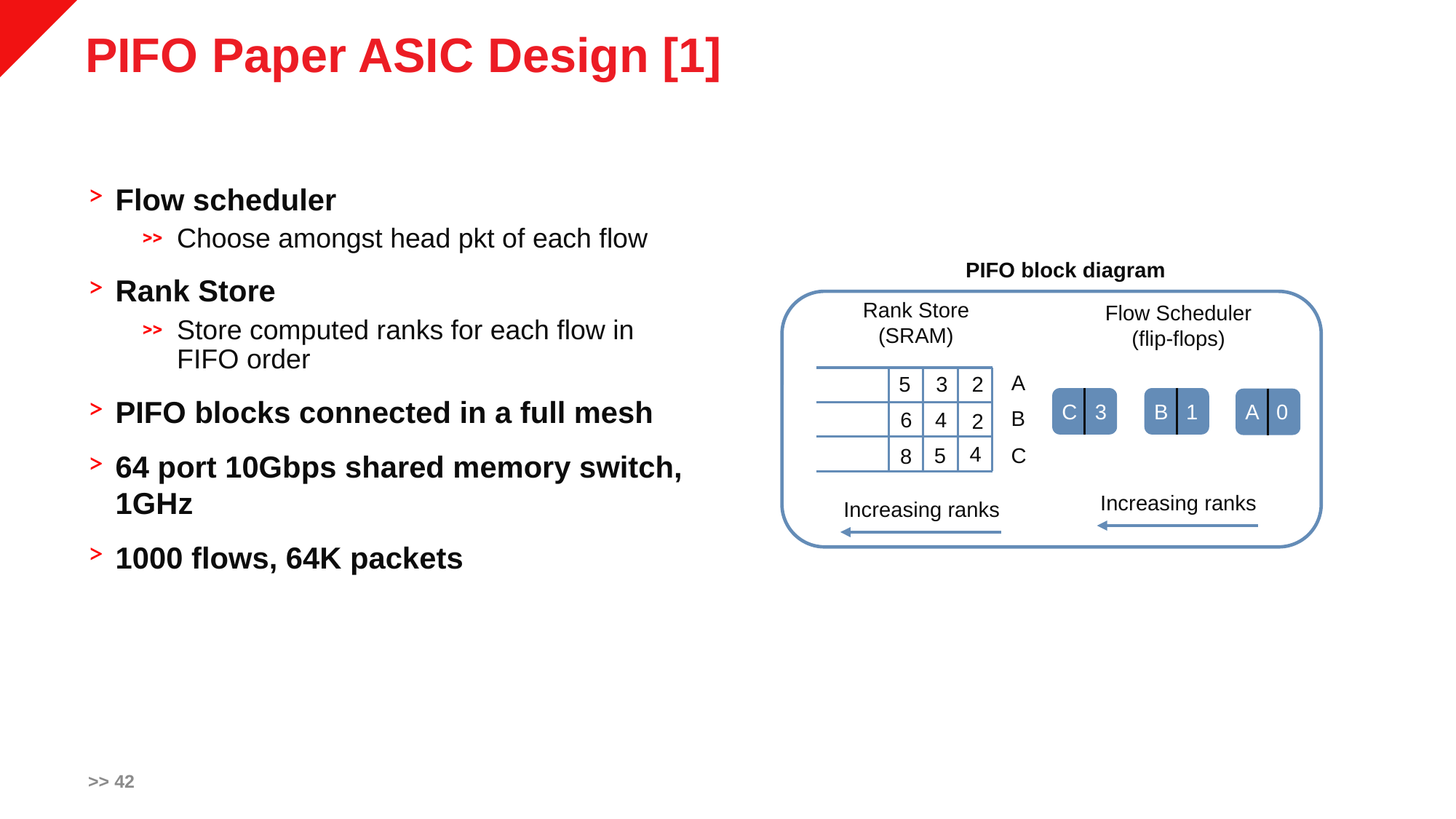

# PIFO Paper ASIC Design [1]
Flow scheduler
Choose amongst head pkt of each flow
Rank Store
Store computed ranks for each flow in FIFO order
PIFO blocks connected in a full mesh
64 port 10Gbps shared memory switch, 1GHz
1000 flows, 64K packets
PIFO block diagram
Rank Store
(SRAM)

Flow Scheduler
(flip-flops)
A
5
3
2

B   1

C   3

A   0
B
6
4
2
4
C
5
8
Increasing ranks
Increasing ranks
>> 42